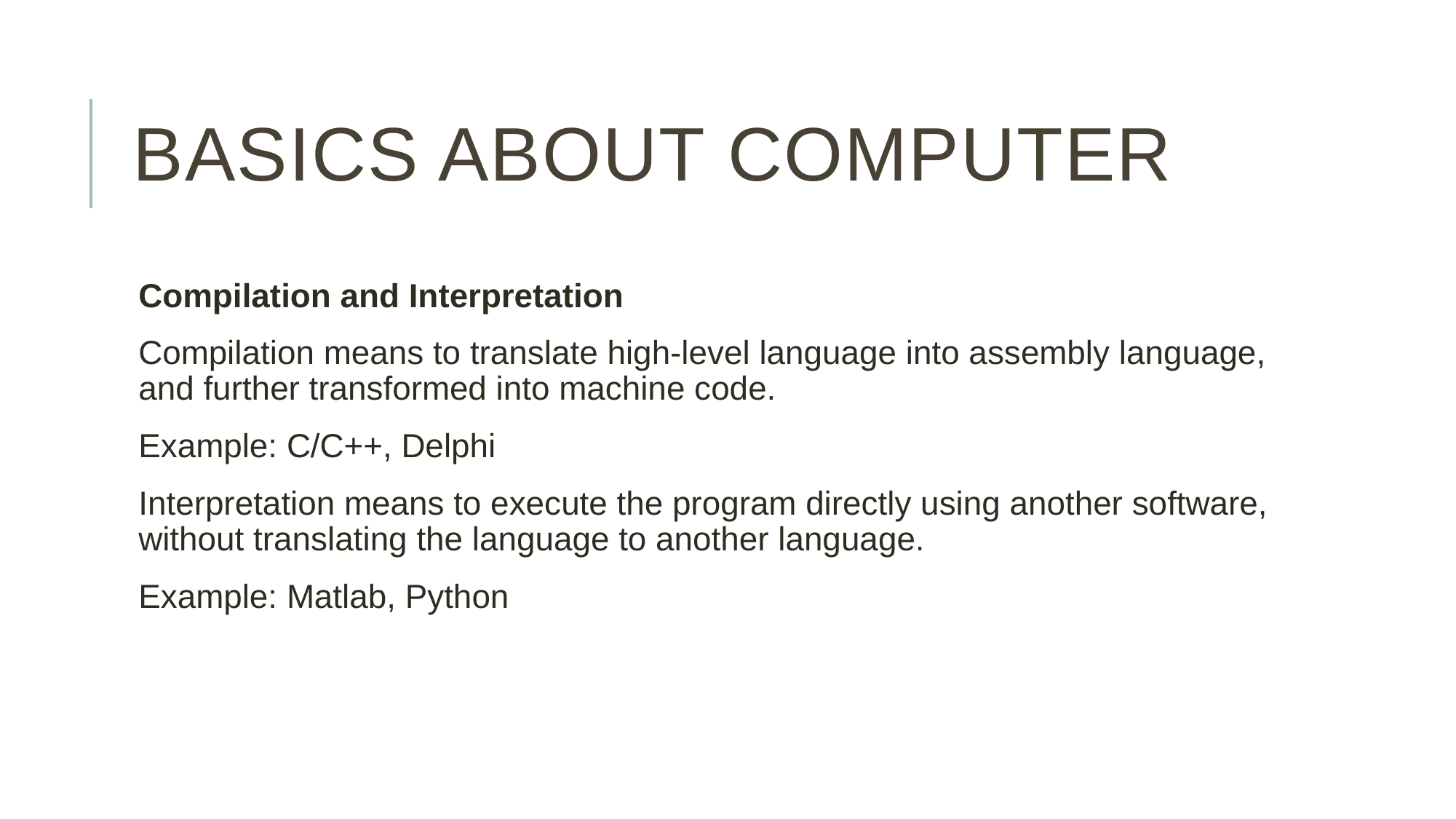

# BASICS ABOUT COMPUTER
Compilation and Interpretation
Compilation means to translate high-level language into assembly language, and further transformed into machine code.
Example: C/C++, Delphi
Interpretation means to execute the program directly using another software, without translating the language to another language.
Example: Matlab, Python